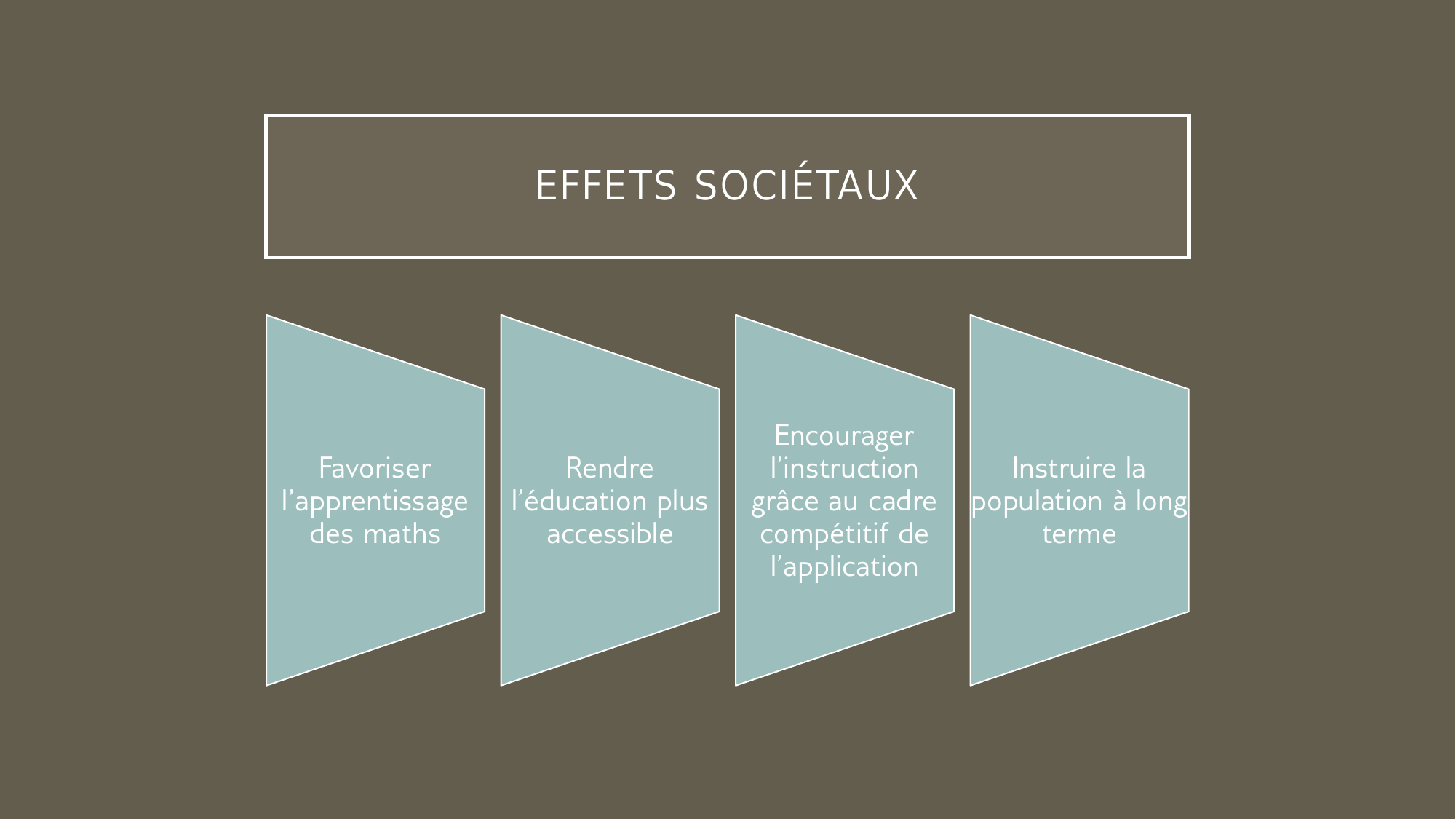

# Effets sociétaux
Favoriser l’apprentissage des maths
Rendre l’éducation plus accessible
Encourager l’instruction grâce au cadre compétitif de l’application
Instruire la population à long terme